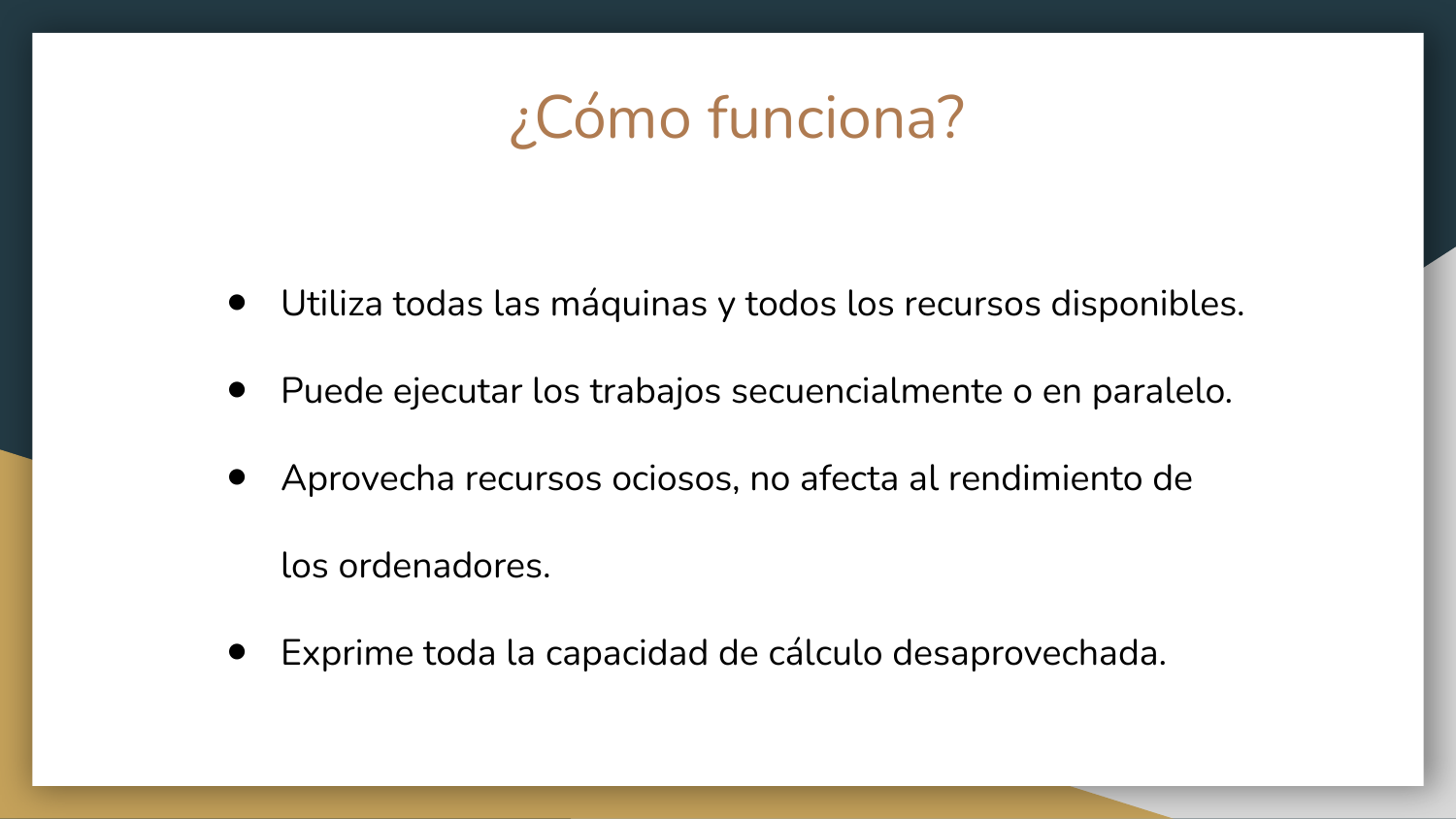

# ¿Cómo funciona?
Utiliza todas las máquinas y todos los recursos disponibles.
Puede ejecutar los trabajos secuencialmente o en paralelo.
Aprovecha recursos ociosos, no afecta al rendimiento de los ordenadores.
Exprime toda la capacidad de cálculo desaprovechada.